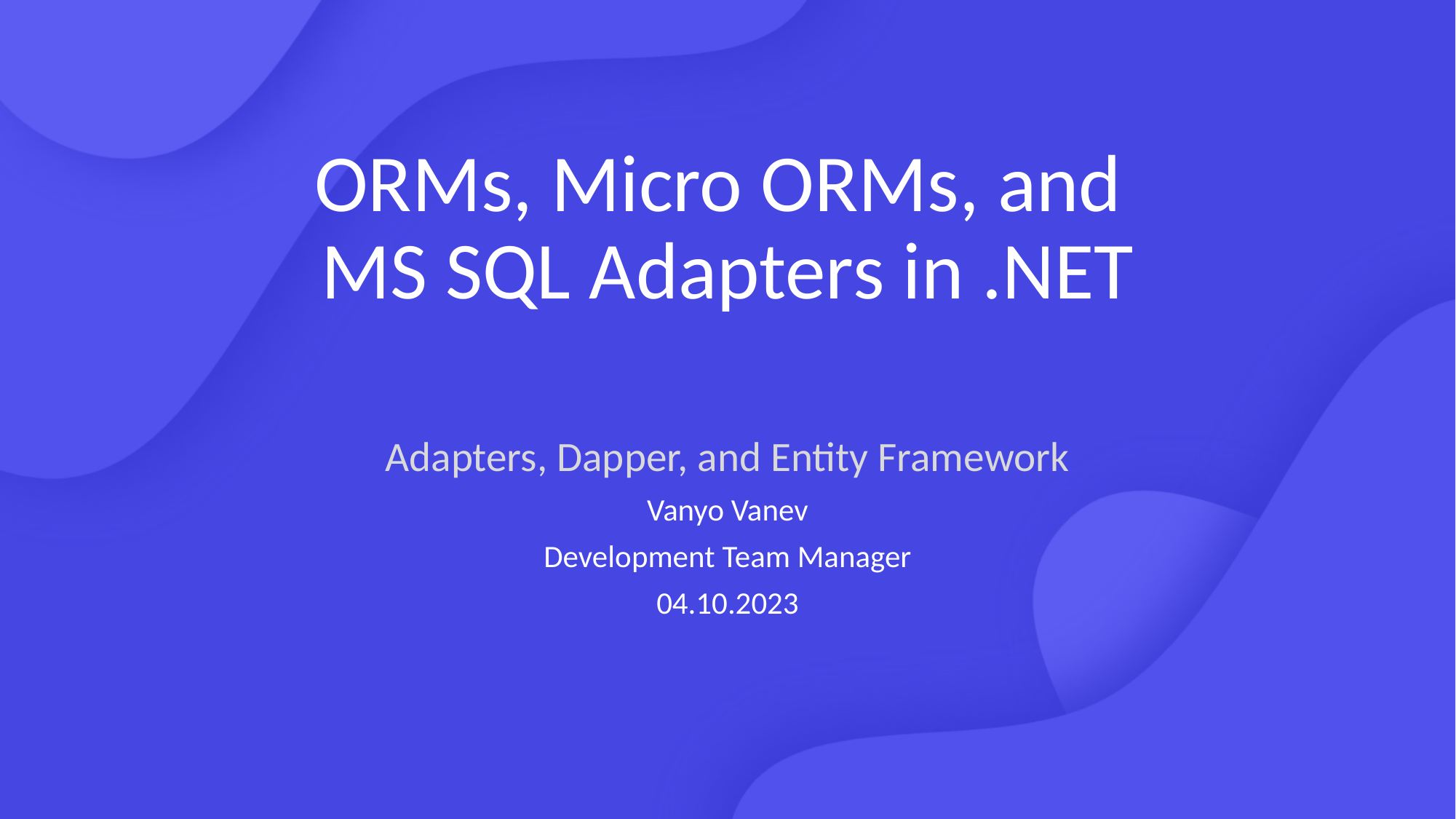

# ORMs, Micro ORMs, and MS SQL Adapters in .NET
Adapters, Dapper, and Entity Framework
Vanyo Vanev
Development Team Manager
04.10.2023